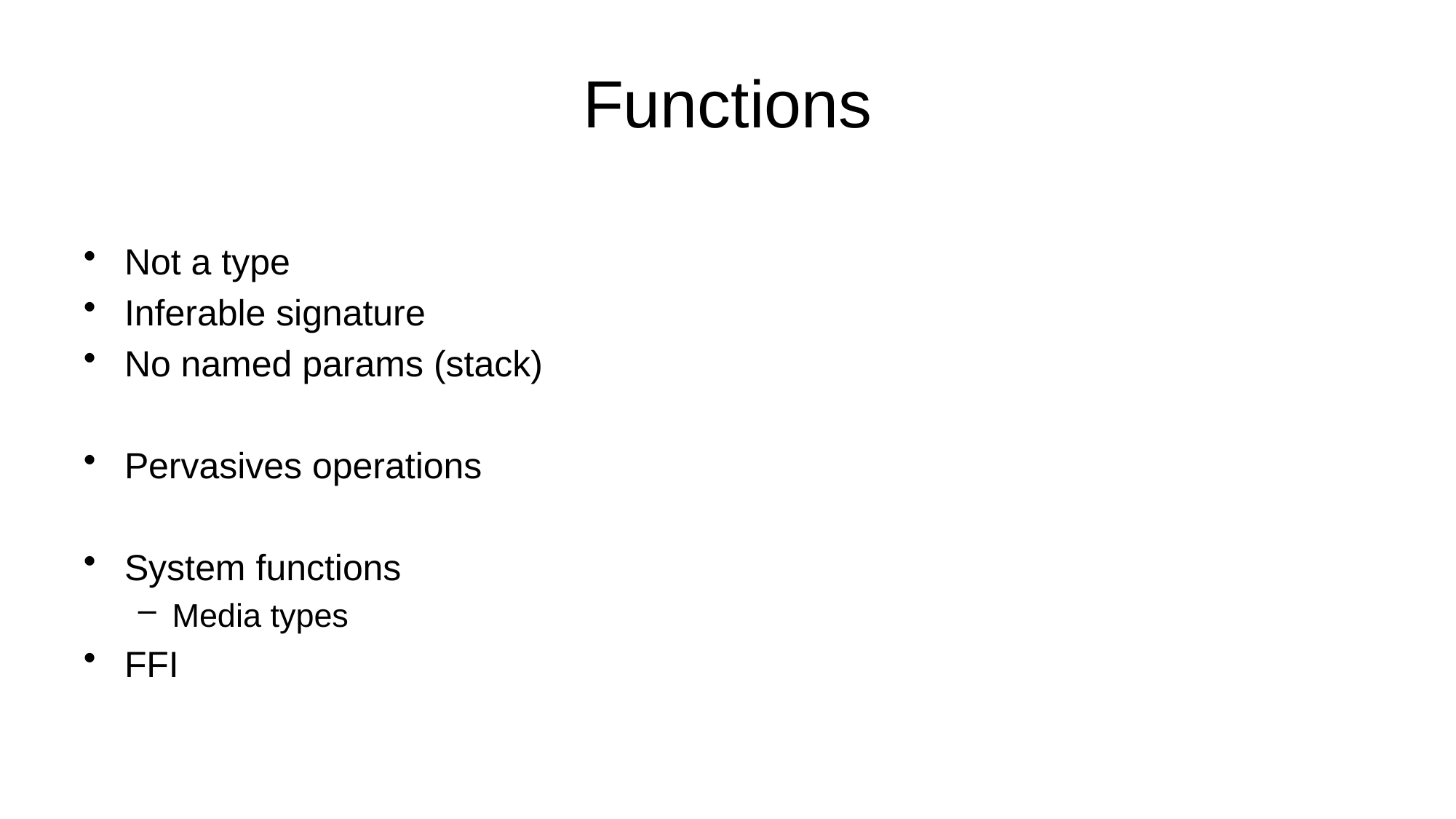

# Functions
Not a type
Inferable signature
No named params (stack)

Pervasives operations

System functions
Media types
FFI